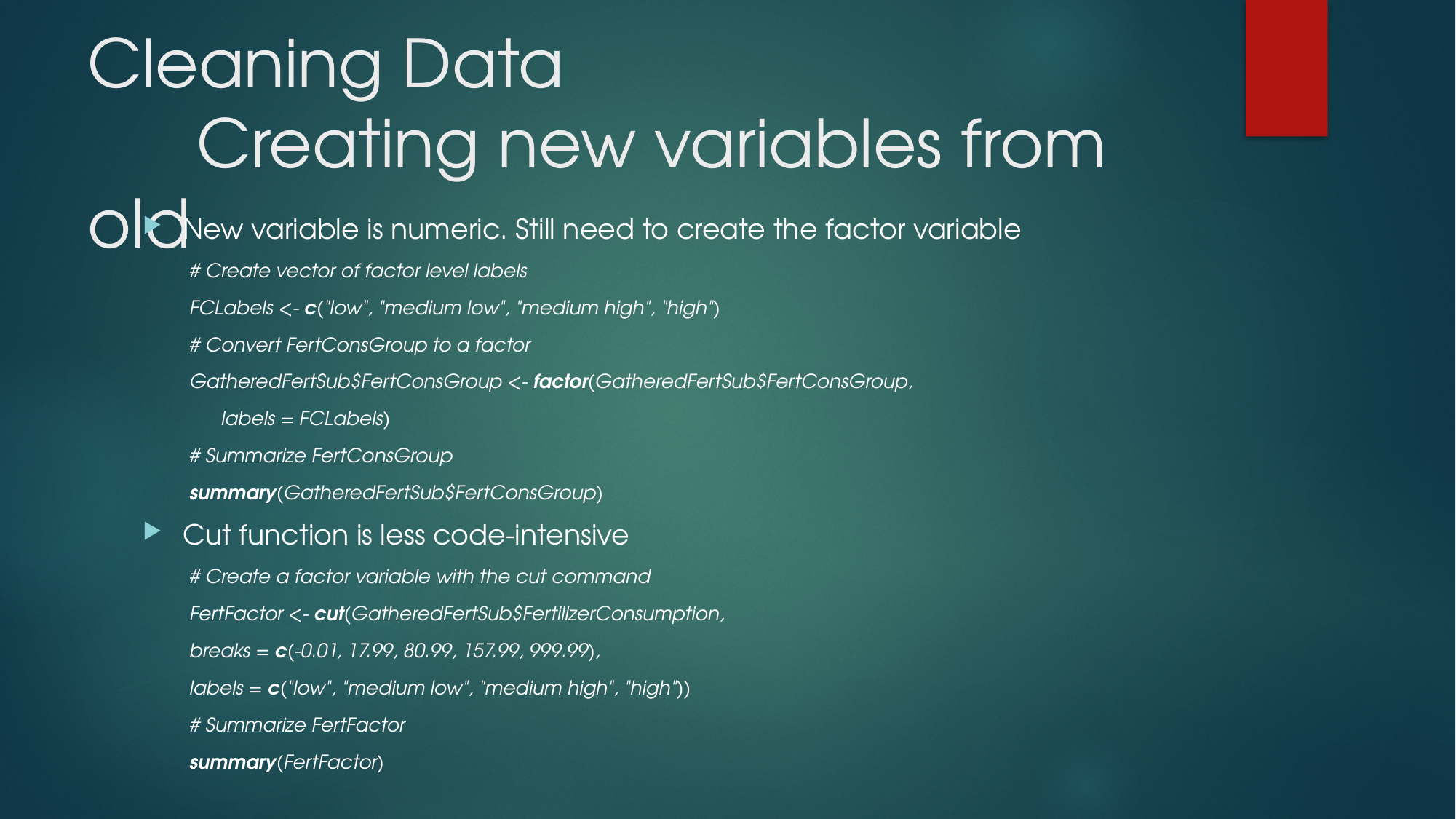

# Cleaning Data Creating new variables from old
New variable is numeric. Still need to create the factor variable
# Create vector of factor level labels
FCLabels <- c("low", "medium low", "medium high", "high")
# Convert FertConsGroup to a factor
GatheredFertSub$FertConsGroup <- factor(GatheredFertSub$FertConsGroup,
							      labels = FCLabels)
# Summarize FertConsGroup
summary(GatheredFertSub$FertConsGroup)
Cut function is less code-intensive
# Create a factor variable with the cut command
FertFactor <- cut(GatheredFertSub$FertilizerConsumption,
					breaks = c(-0.01, 17.99, 80.99, 157.99, 999.99),
					labels = c("low", "medium low", "medium high", "high"))
# Summarize FertFactor
summary(FertFactor)